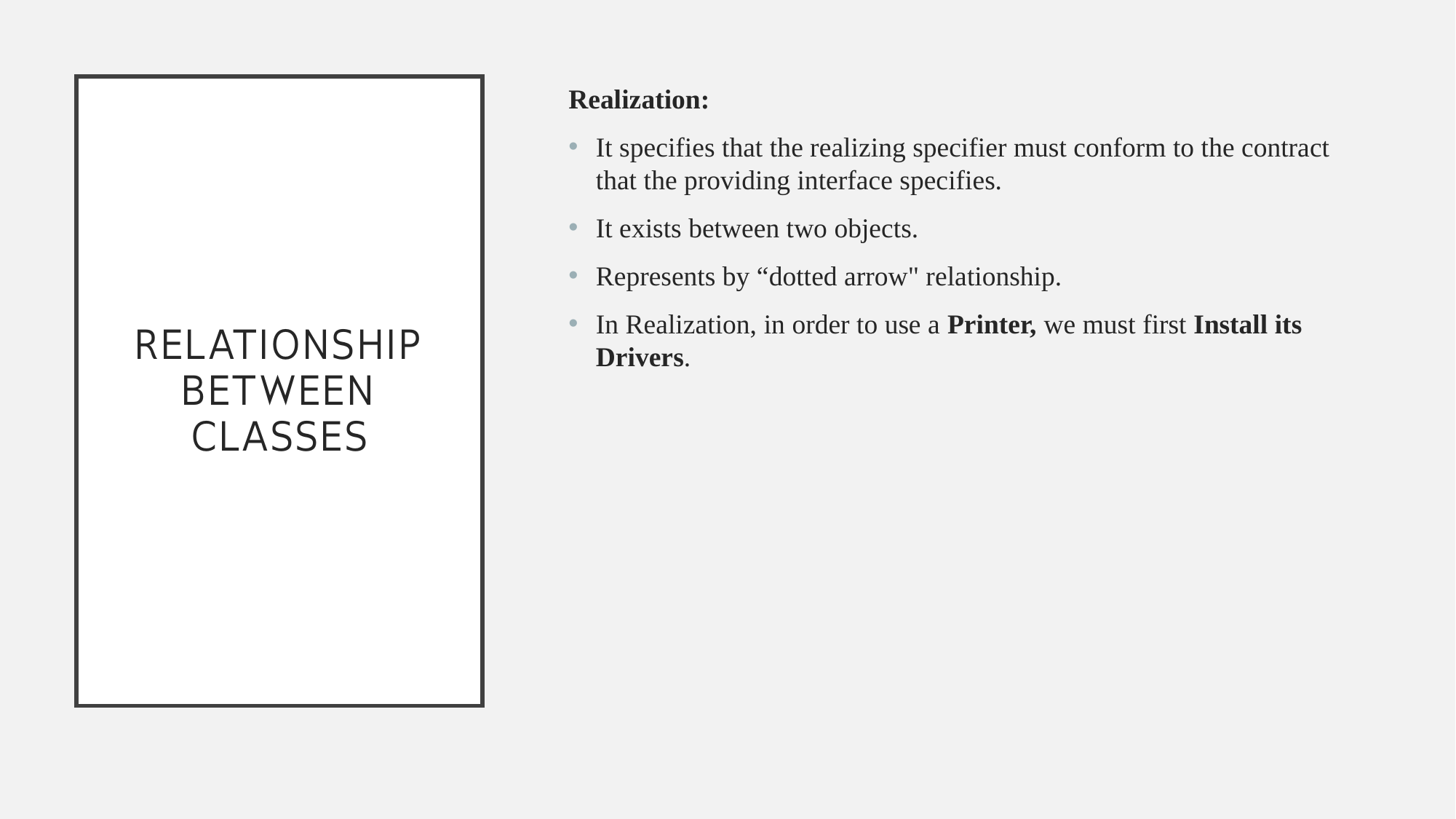

# Relationship between classes
Realization:
It specifies that the realizing specifier must conform to the contract that the providing interface specifies.
It exists between two objects.
Represents by “dotted arrow" relationship.
In Realization, in order to use a Printer, we must first Install its Drivers.